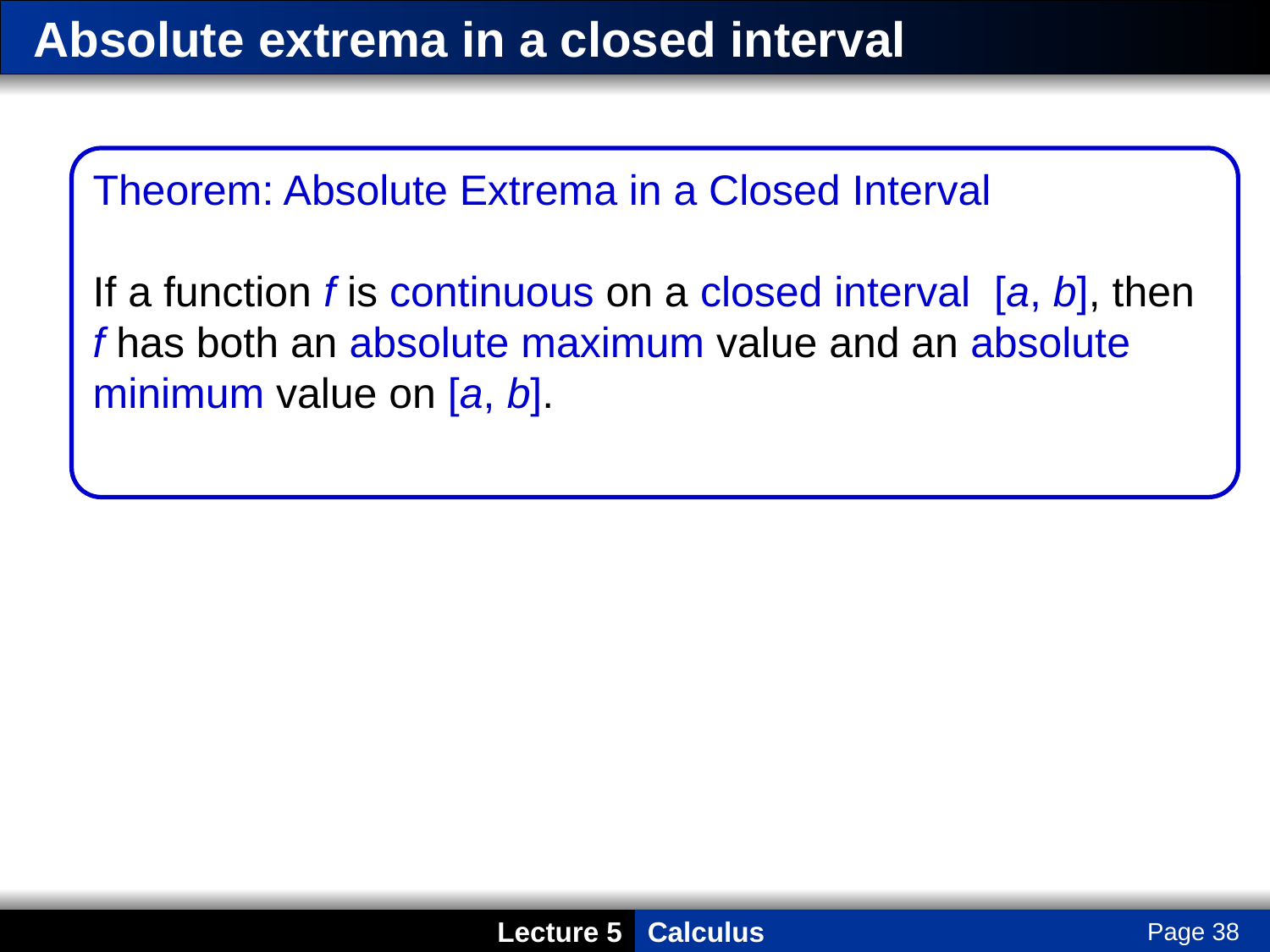

# Absolute extrema in a closed interval
Theorem: Absolute Extrema in a Closed Interval
If a function f is continuous on a closed interval  [a, b], then f has both an absolute maximum value and an absolute minimum value on [a, b].

Page 38